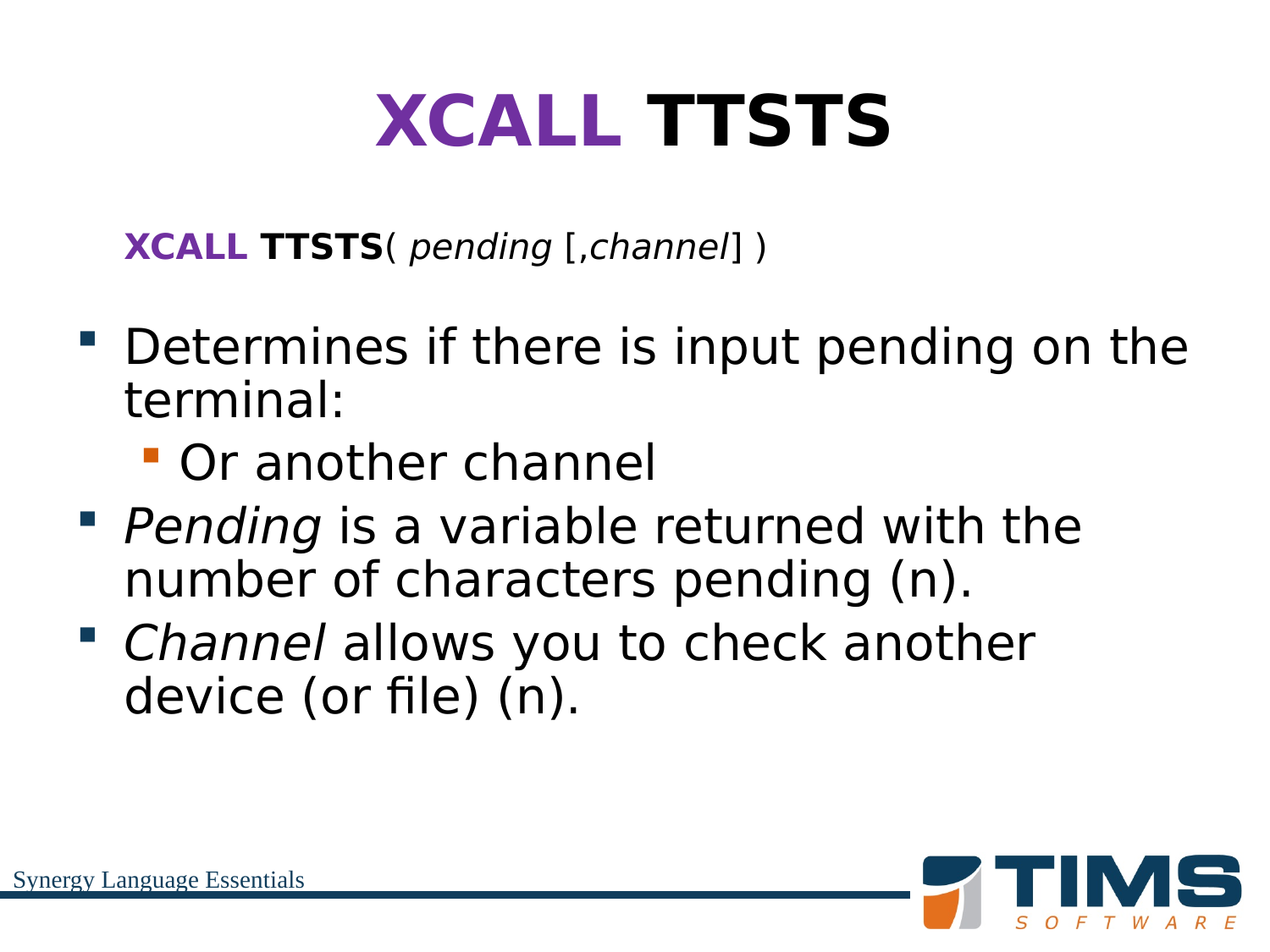

# XCALL TTSTS
	XCALL TTSTS( pending [,channel] )

Determines if there is input pending on the terminal:
Or another channel
Pending is a variable returned with the number of characters pending (n).
Channel allows you to check another device (or file) (n).
Synergy Language Essentials